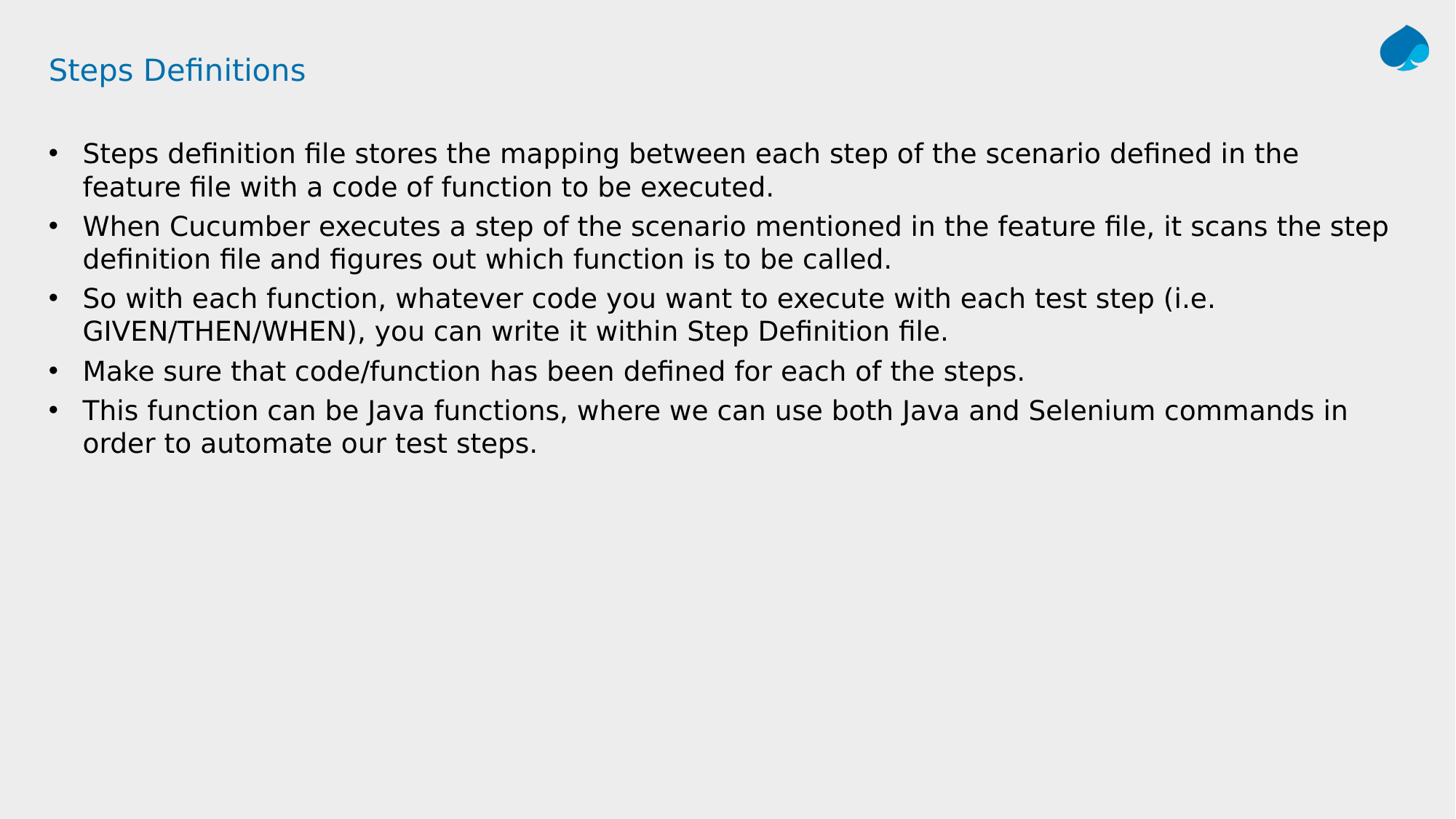

# Steps Definitions
Steps definition file stores the mapping between each step of the scenario defined in the feature file with a code of function to be executed.
When Cucumber executes a step of the scenario mentioned in the feature file, it scans the step definition file and figures out which function is to be called.
So with each function, whatever code you want to execute with each test step (i.e. GIVEN/THEN/WHEN), you can write it within Step Definition file.
Make sure that code/function has been defined for each of the steps.
This function can be Java functions, where we can use both Java and Selenium commands in order to automate our test steps.